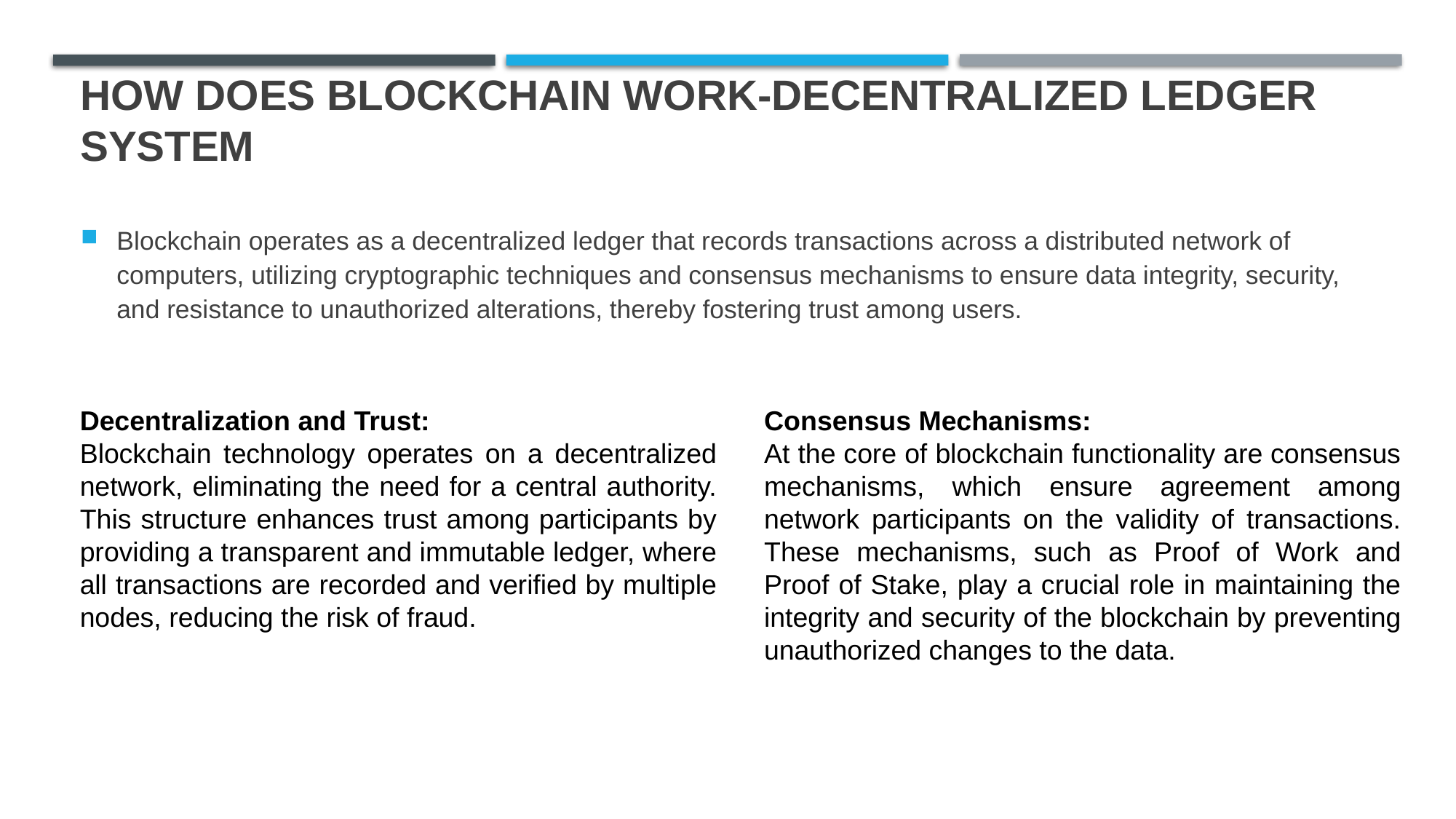

# How does blockchain work-Decentralized Ledger System
Blockchain operates as a decentralized ledger that records transactions across a distributed network of computers, utilizing cryptographic techniques and consensus mechanisms to ensure data integrity, security, and resistance to unauthorized alterations, thereby fostering trust among users.

Decentralization and Trust:
Blockchain technology operates on a decentralized network, eliminating the need for a central authority. This structure enhances trust among participants by providing a transparent and immutable ledger, where all transactions are recorded and verified by multiple nodes, reducing the risk of fraud.

Consensus Mechanisms:
At the core of blockchain functionality are consensus mechanisms, which ensure agreement among network participants on the validity of transactions. These mechanisms, such as Proof of Work and Proof of Stake, play a crucial role in maintaining the integrity and security of the blockchain by preventing unauthorized changes to the data.